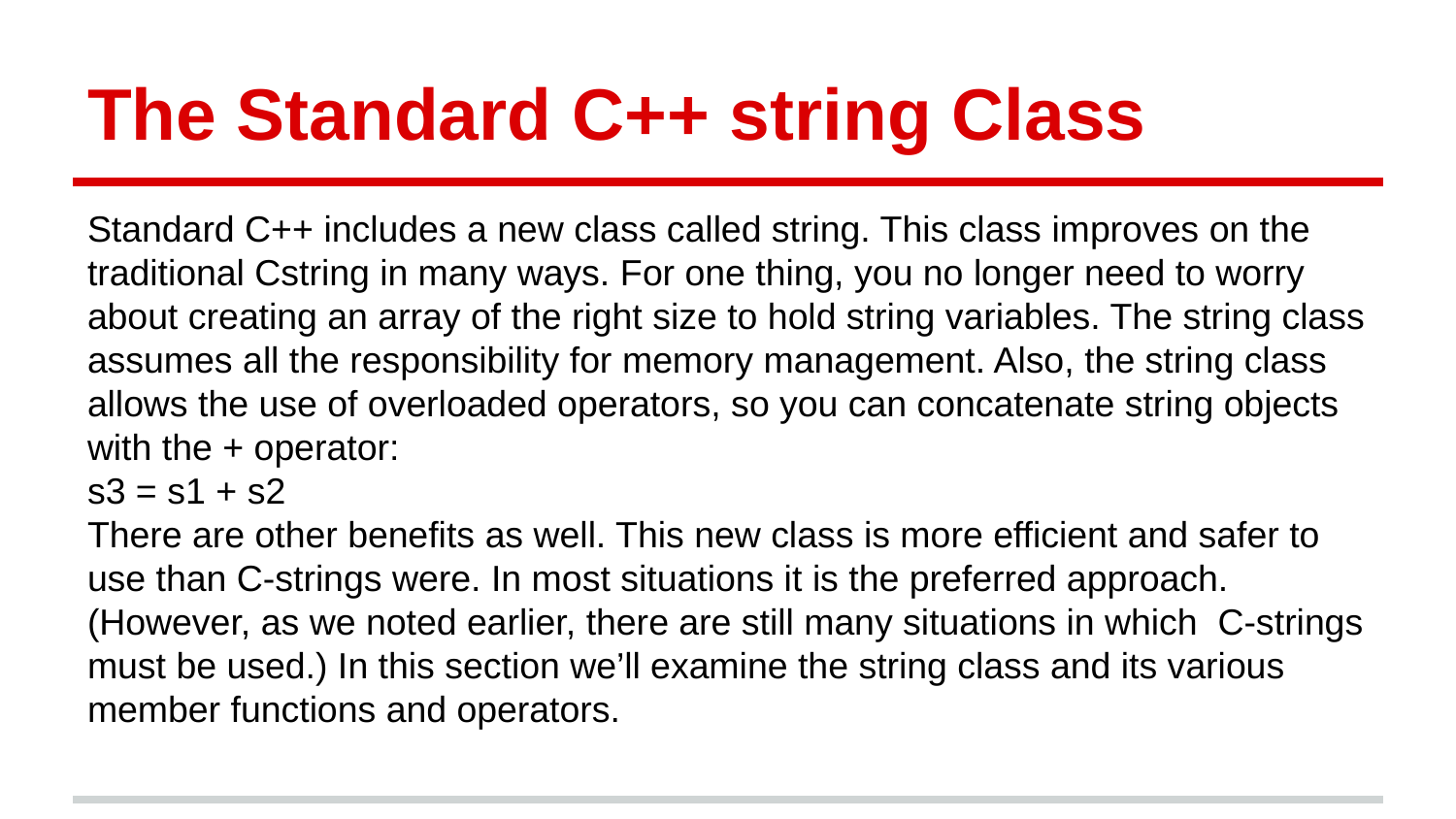

# The Standard C++ string Class
Standard C++ includes a new class called string. This class improves on the traditional Cstring in many ways. For one thing, you no longer need to worry about creating an array of the right size to hold string variables. The string class assumes all the responsibility for memory management. Also, the string class allows the use of overloaded operators, so you can concatenate string objects with the + operator:
s3 = s1 + s2
There are other benefits as well. This new class is more efficient and safer to use than C-strings were. In most situations it is the preferred approach.  (However, as we noted earlier, there are still many situations in which  C-strings must be used.) In this section we’ll examine the string class and its various member functions and operators.